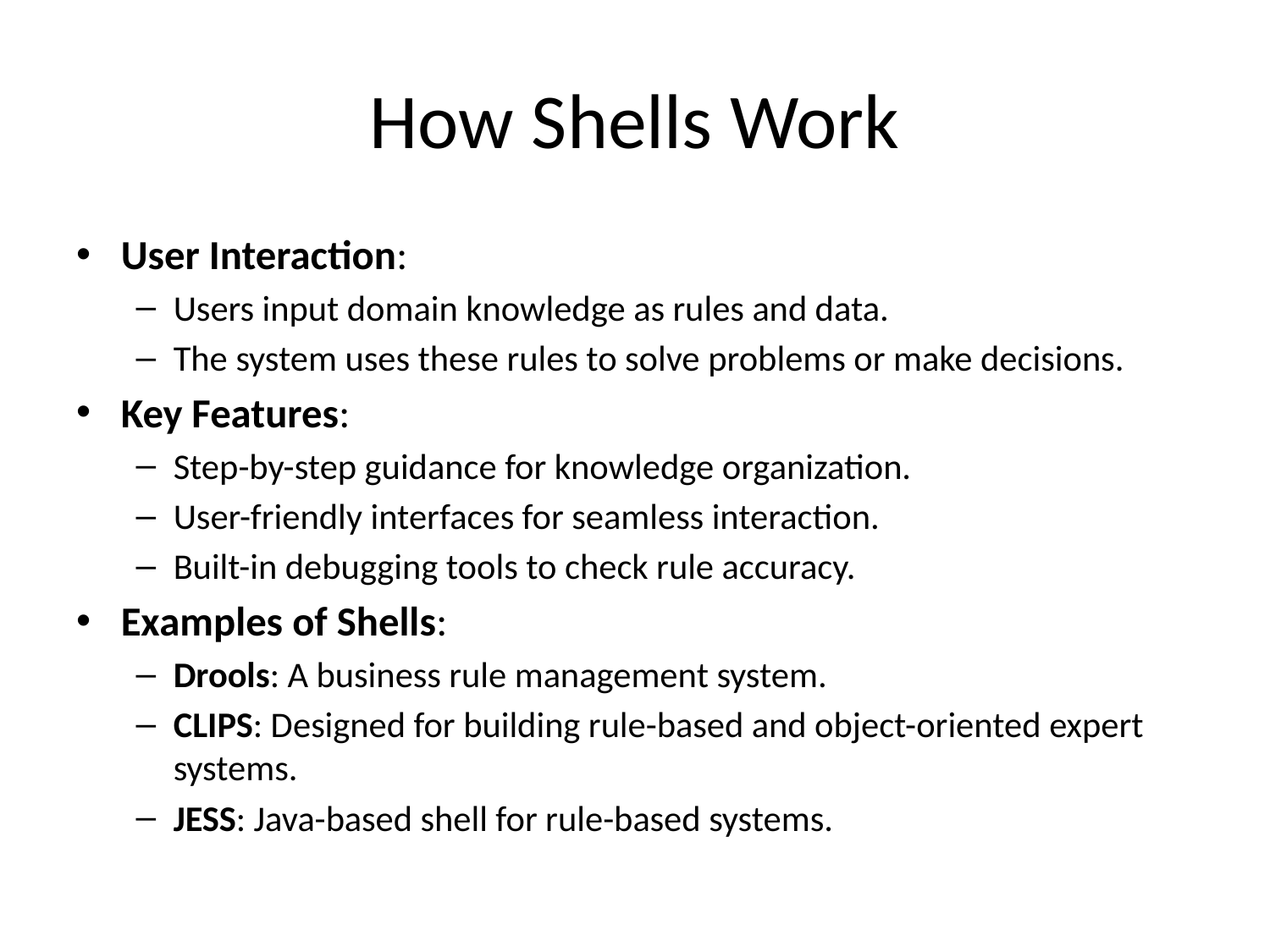

# How Shells Work
User Interaction:
Users input domain knowledge as rules and data.
The system uses these rules to solve problems or make decisions.
Key Features:
Step-by-step guidance for knowledge organization.
User-friendly interfaces for seamless interaction.
Built-in debugging tools to check rule accuracy.
Examples of Shells:
Drools: A business rule management system.
CLIPS: Designed for building rule-based and object-oriented expert systems.
JESS: Java-based shell for rule-based systems.